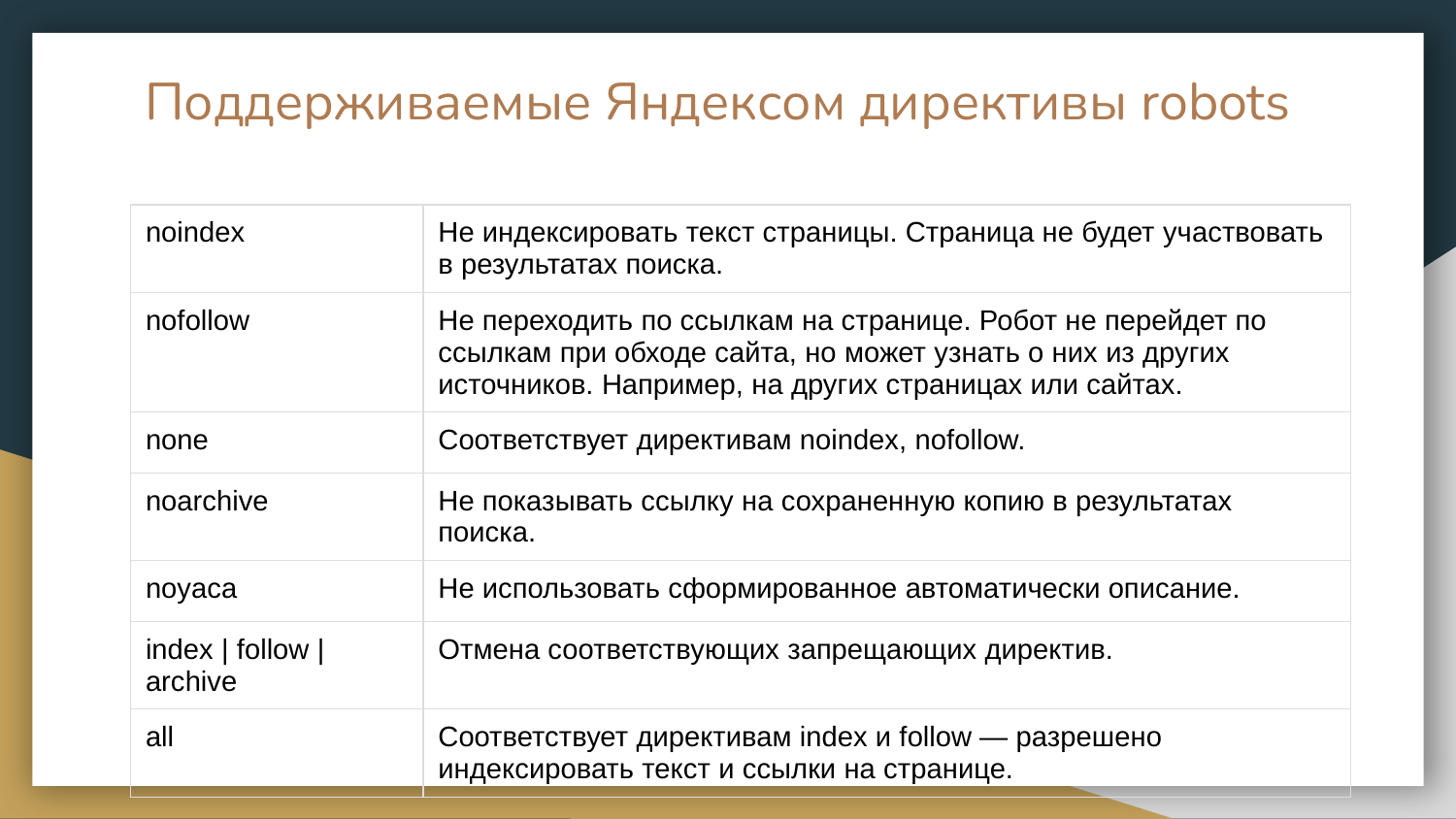

# Поддерживаемые Яндексом директивы robots

| noindex | Не индексировать текст страницы. Страница не будет участвовать в результатах поиска. |
| --- | --- |
| nofollow | Не переходить по ссылкам на странице. Робот не перейдет по ссылкам при обходе сайта, но может узнать о них из других источников. Например, на других страницах или сайтах. |
| none | Соответствует директивам noindex, nofollow. |
| noarchive | Не показывать ссылку на сохраненную копию в результатах поиска. |
| noyaca | Не использовать сформированное автоматически описание. |
| index | follow | archive | Отмена соответствующих запрещающих директив. |
| all | Соответствует директивам index и follow — разрешено индексировать текст и ссылки на странице. |